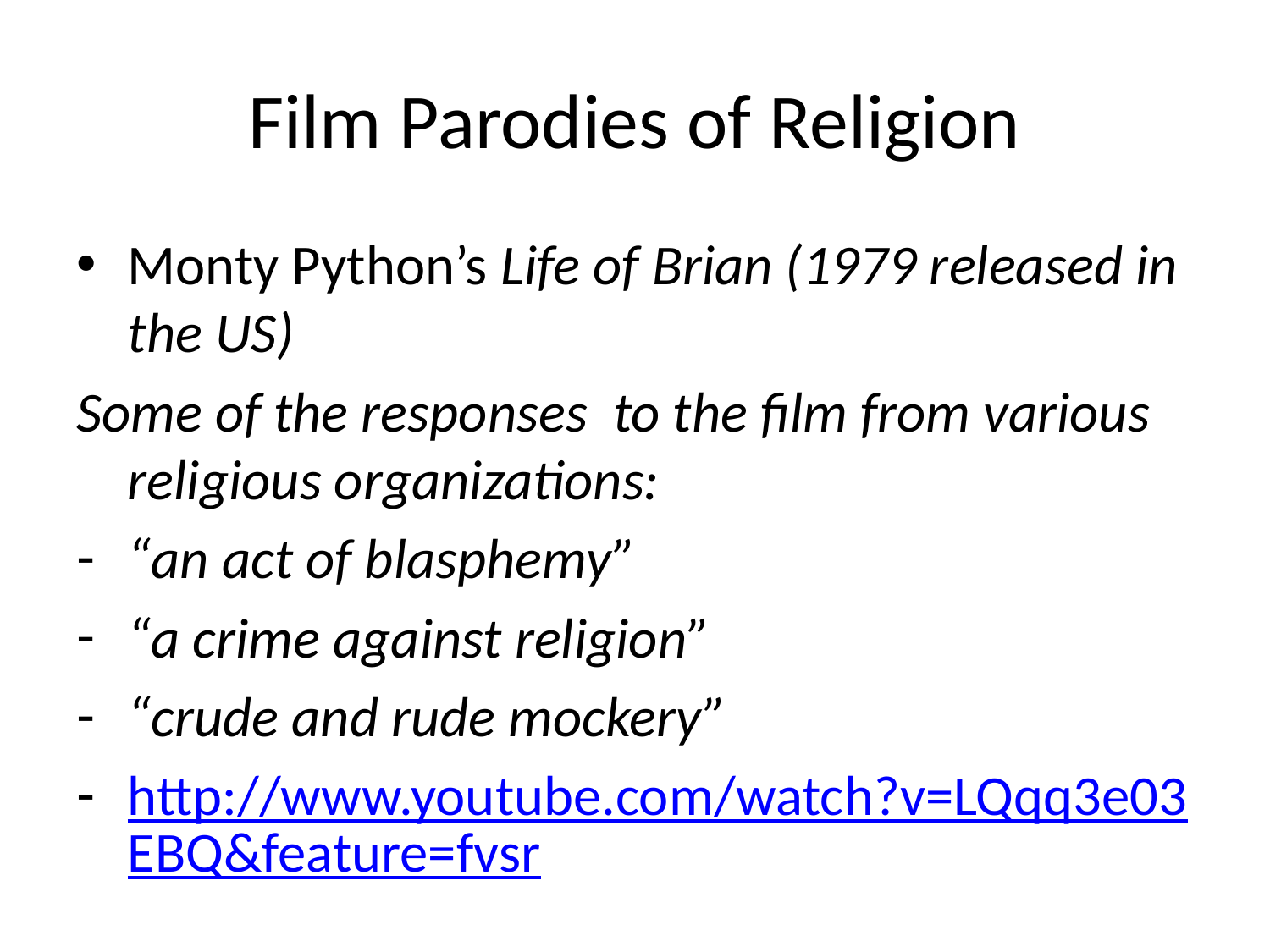

# Film Parodies of Religion
Monty Python’s Life of Brian (1979 released in the US)
Some of the responses  to the film from various religious organizations:
“an act of blasphemy”
“a crime against religion”
“crude and rude mockery”
http://www.youtube.com/watch?v=LQqq3e03EBQ&feature=fvsr